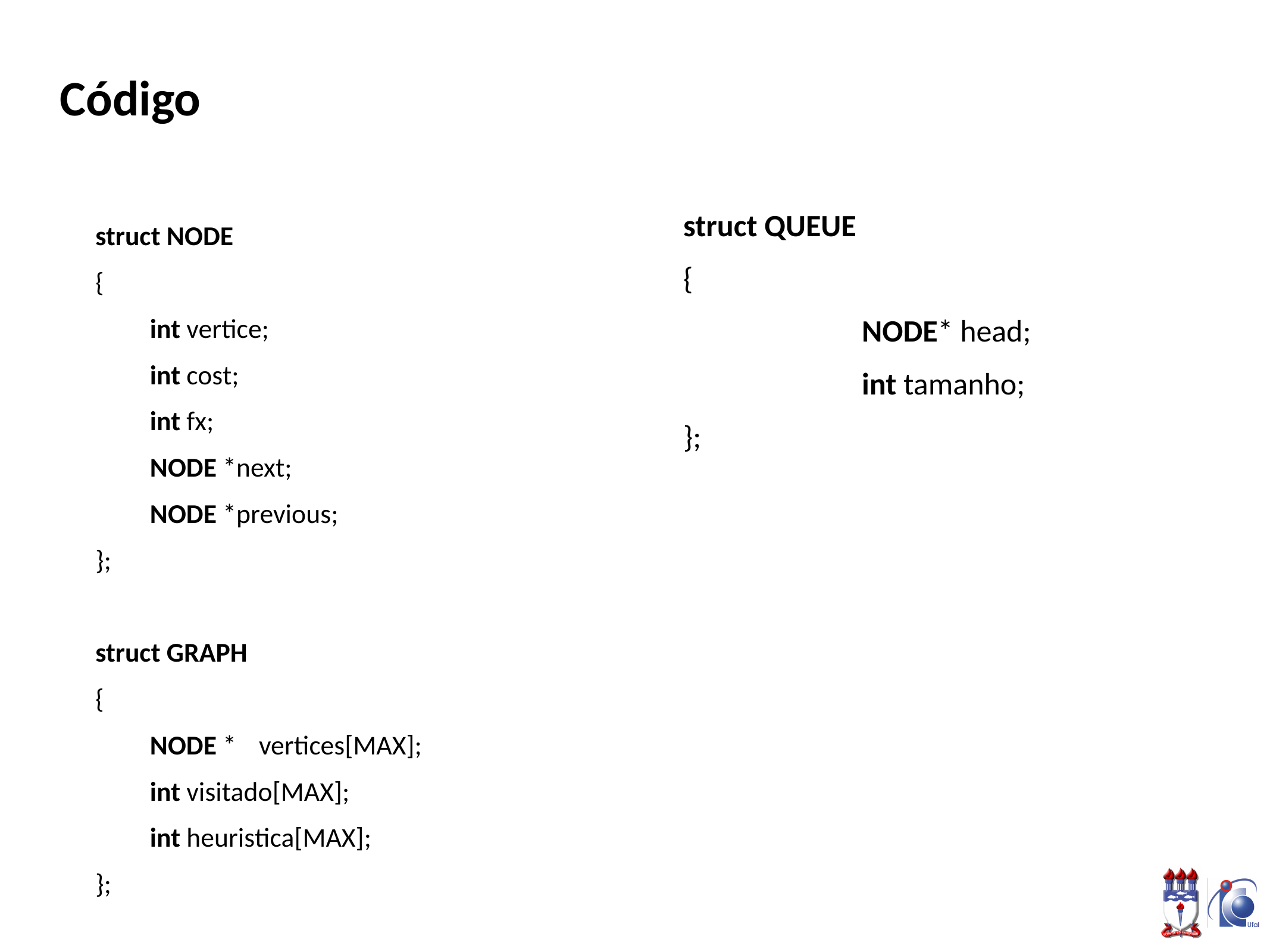

# Código

struct QUEUE
{
		NODE* head;
		int tamanho;
};
struct NODE
{
	int vertice;
	int cost;
	int fx;
	NODE *next;
	NODE *previous;
};

struct GRAPH
{
	NODE *	vertices[MAX];
	int visitado[MAX];
	int heuristica[MAX];
};